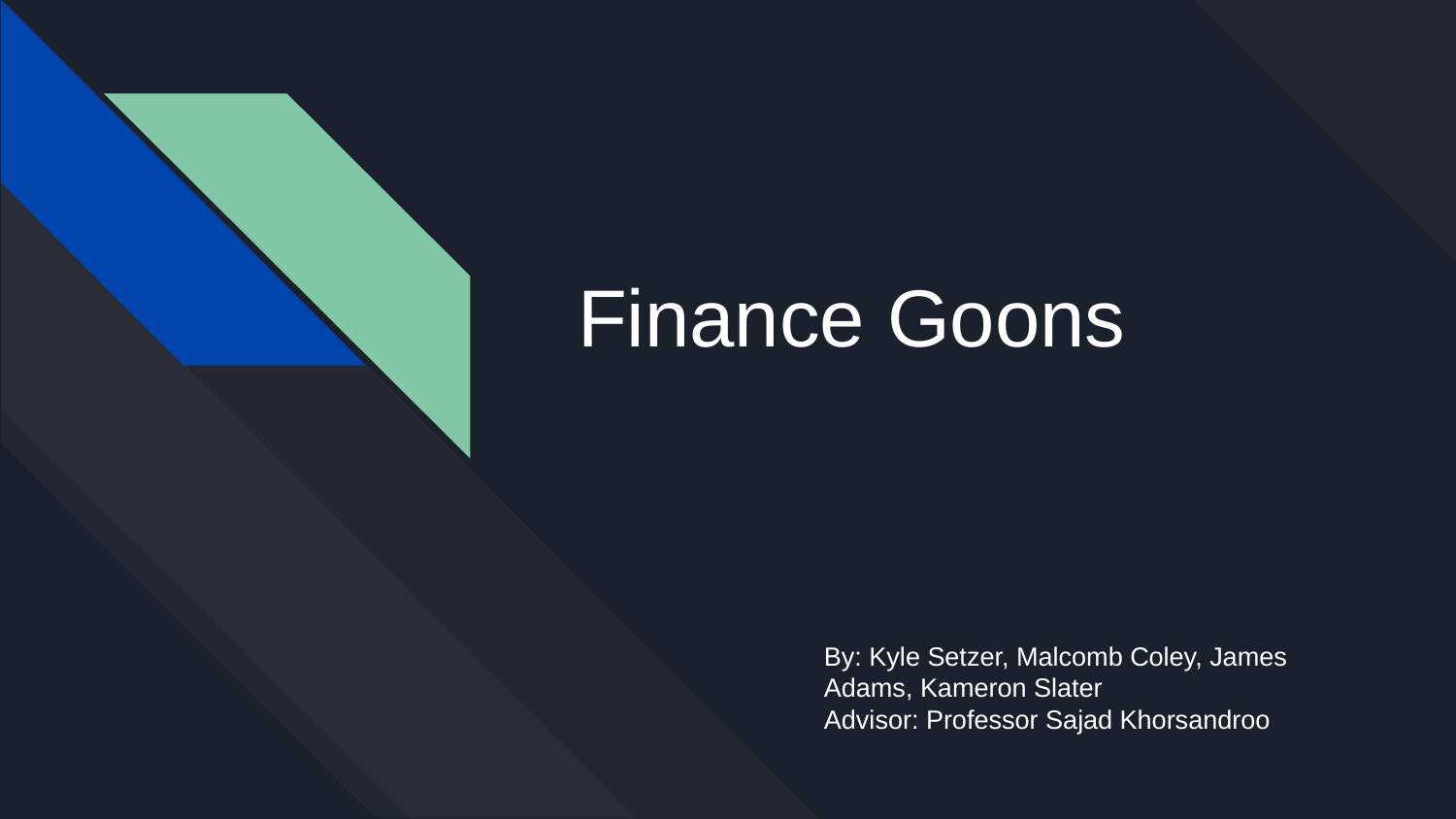

# Finance Goons
By: Kyle Setzer, Malcomb Coley, James Adams, Kameron Slater
Advisor: Professor Sajad Khorsandroo